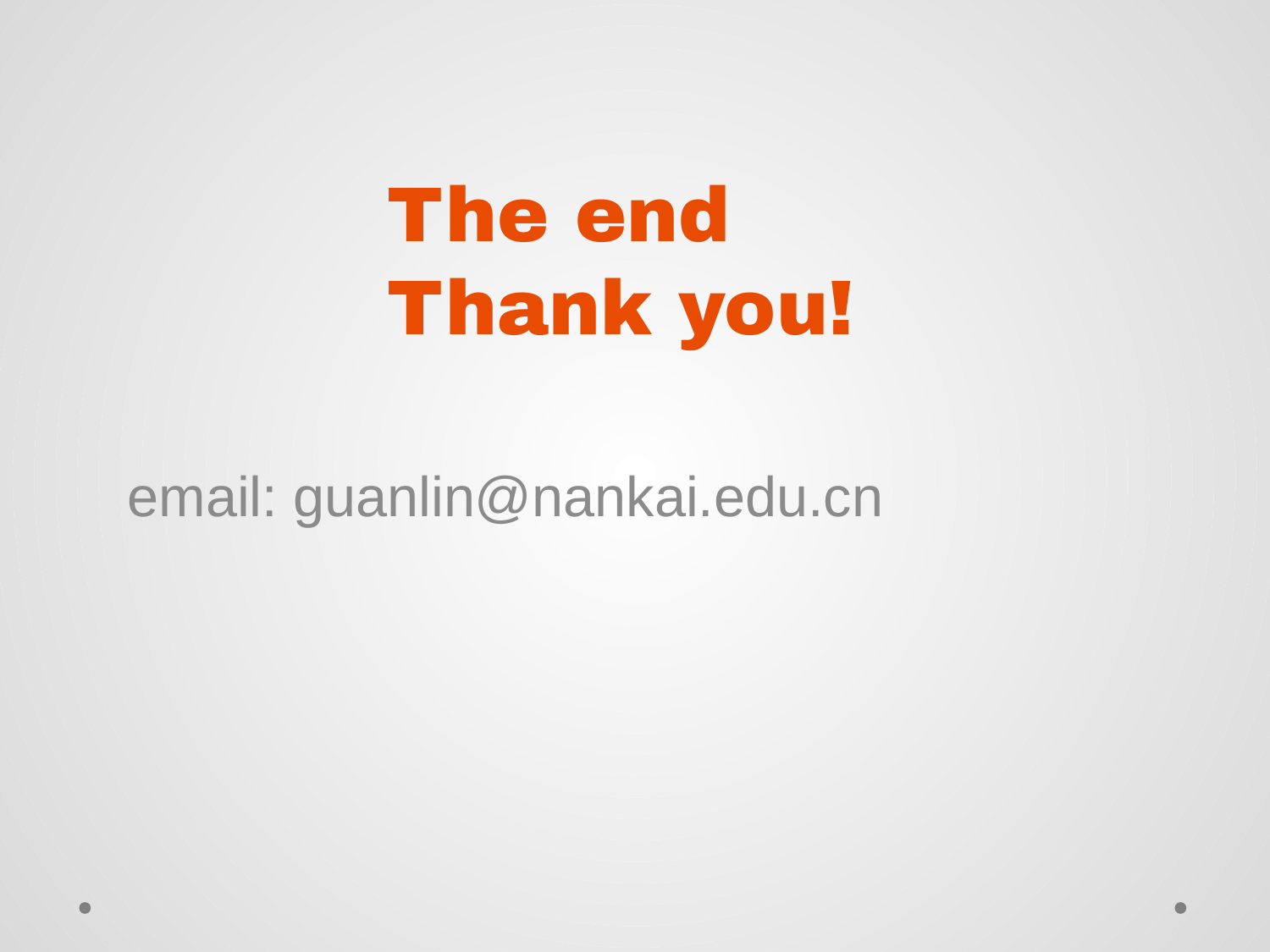

# The end Thank you!
email: guanlin@nankai.edu.cn